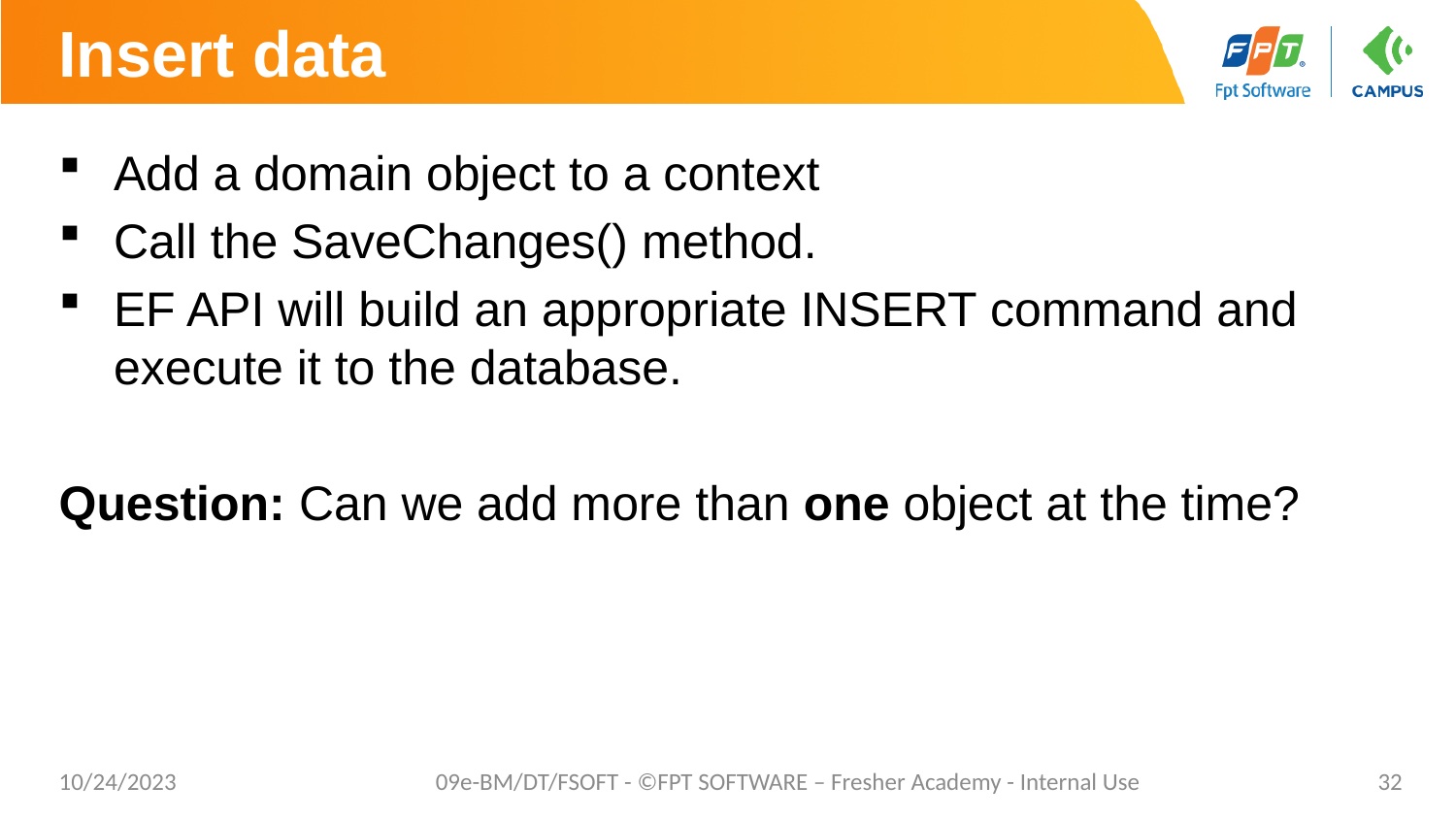

# Insert data
Add a domain object to a context
Call the SaveChanges() method.
EF API will build an appropriate INSERT command and execute it to the database.

Question: Can we add more than one object at the time?
10/24/2023
09e-BM/DT/FSOFT - ©FPT SOFTWARE – Fresher Academy - Internal Use
32